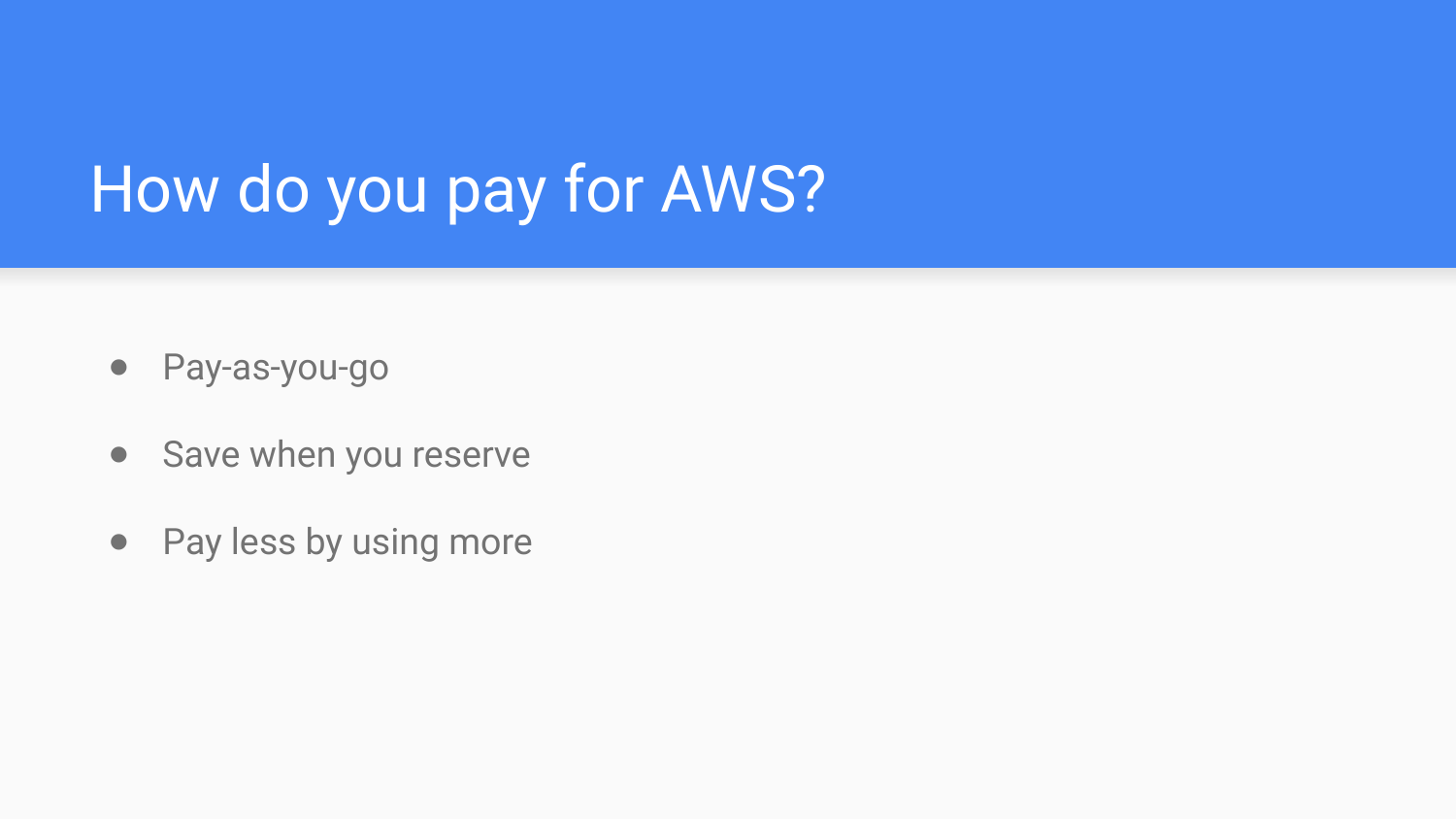

# How do you pay for AWS?
Pay-as-you-go
Save when you reserve
Pay less by using more